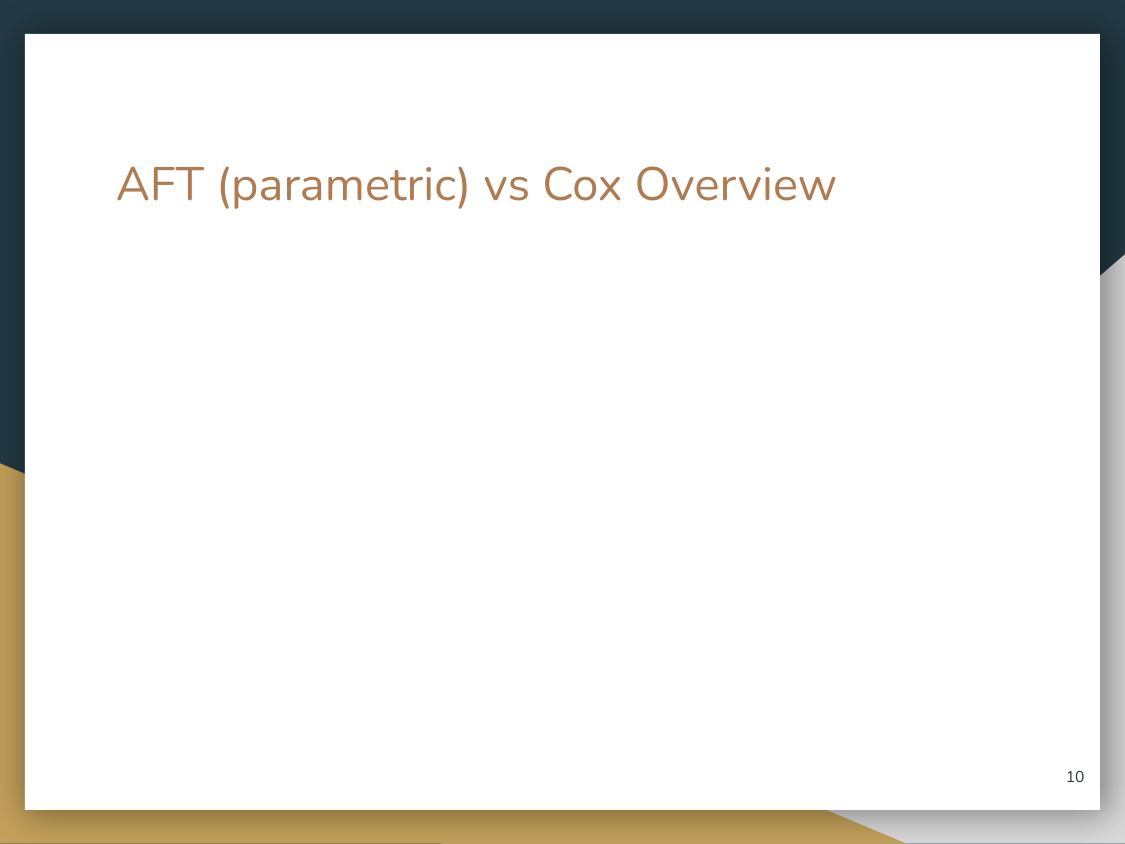

# AFT (parametric) vs Cox Overview

10